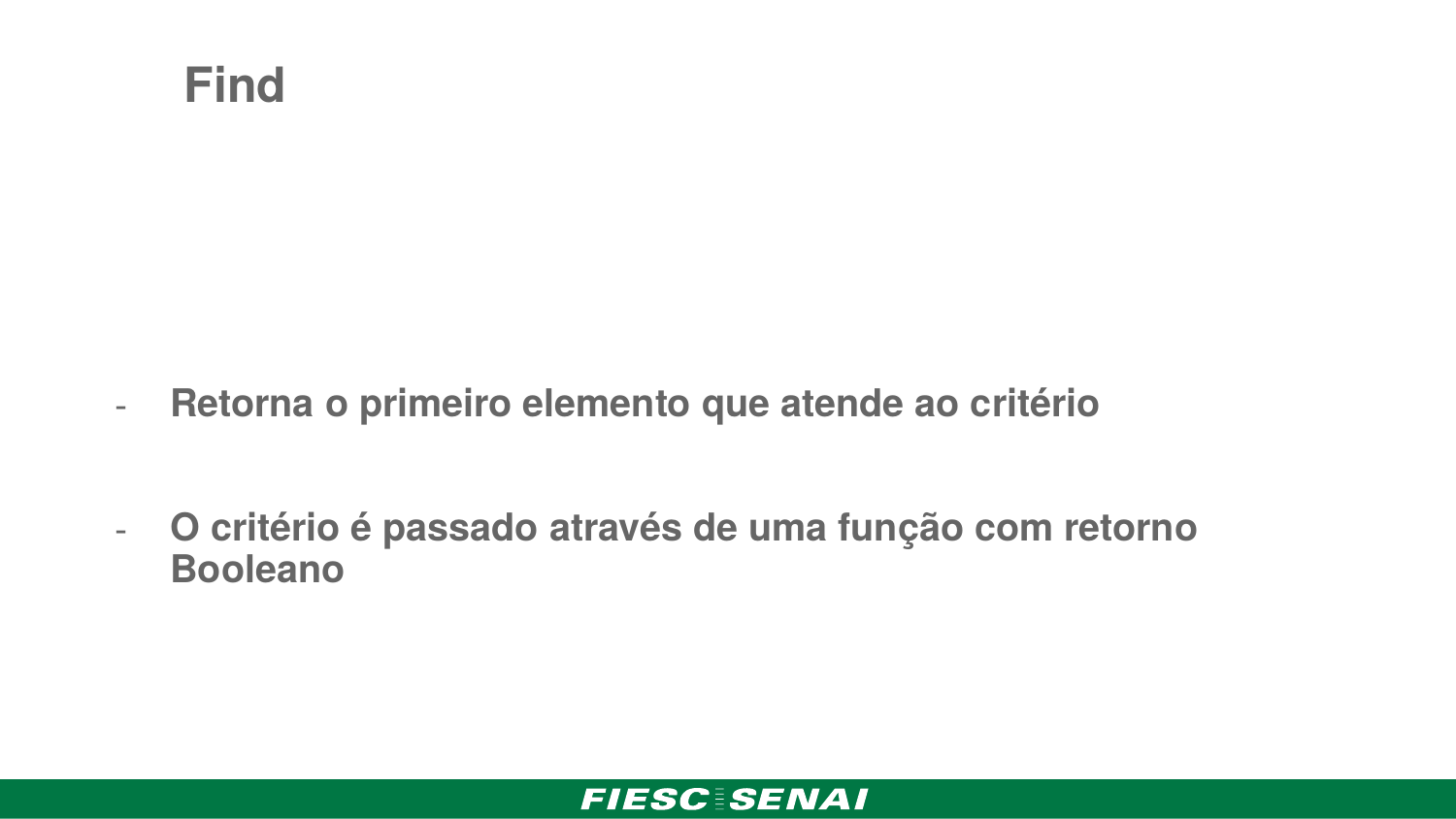

Find

Retorna o primeiro elemento que atende ao critério

O critério é passado através de uma função com retorno Booleano